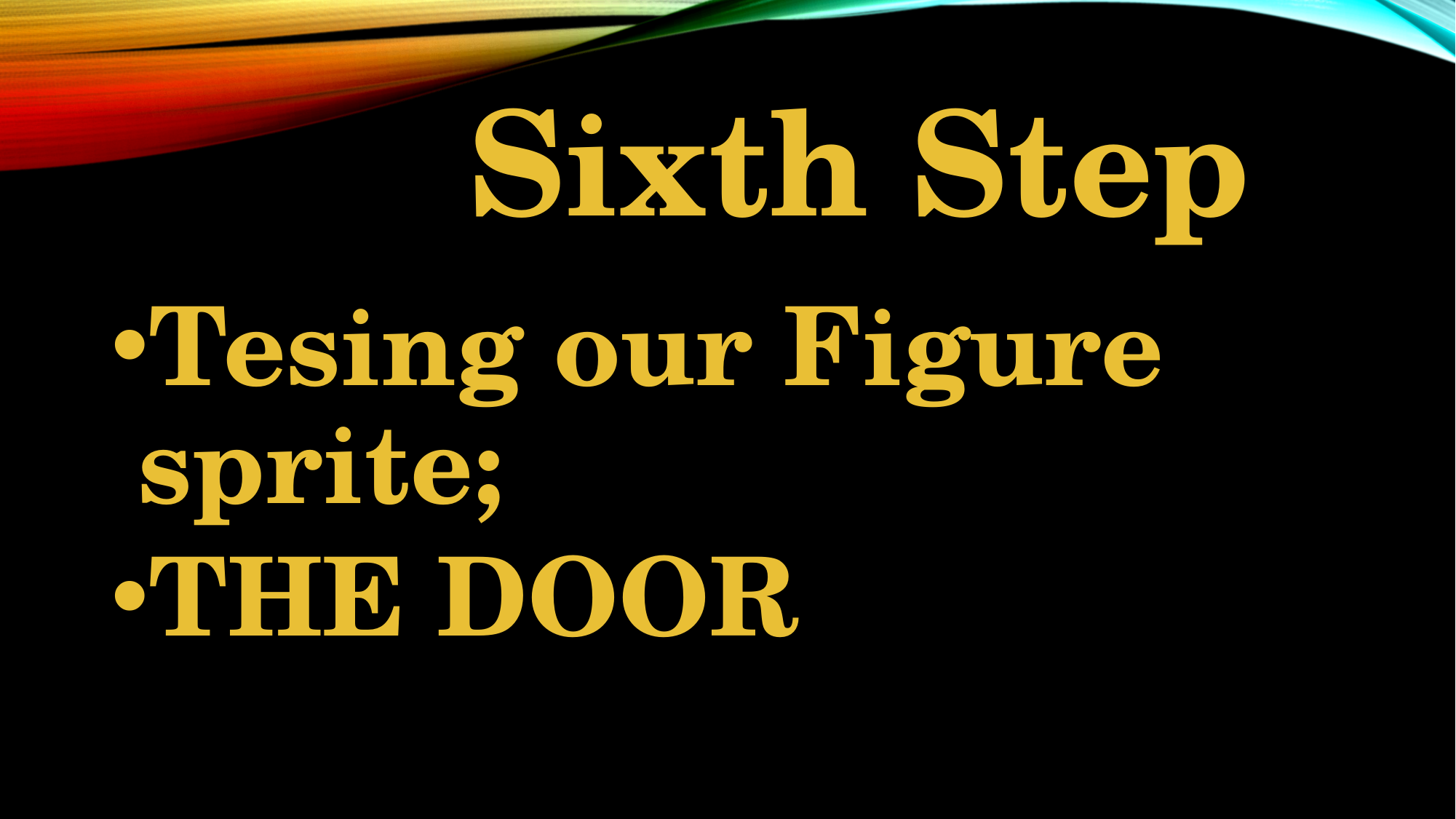

# Sixth Step
Tesing our Figure sprite;
THE DOOR